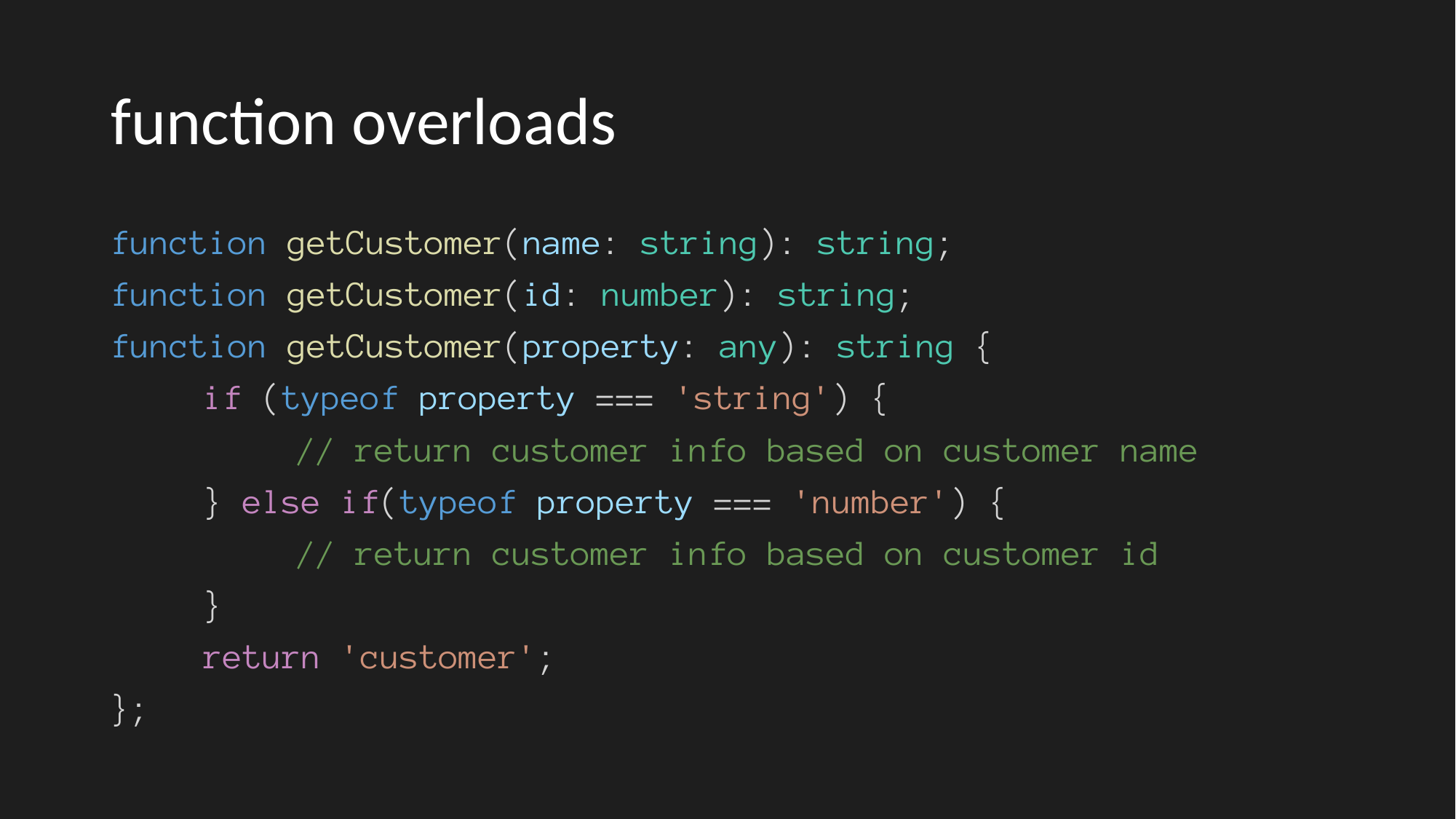

# function overloads
function getCustomer(name: string): string;
function getCustomer(id: number): string;
function getCustomer(property: any): string {
	if (typeof property === 'string') {
		// return customer info based on customer name
	} else if(typeof property === 'number') {
		// return customer info based on customer id
	}
	return 'customer';
};